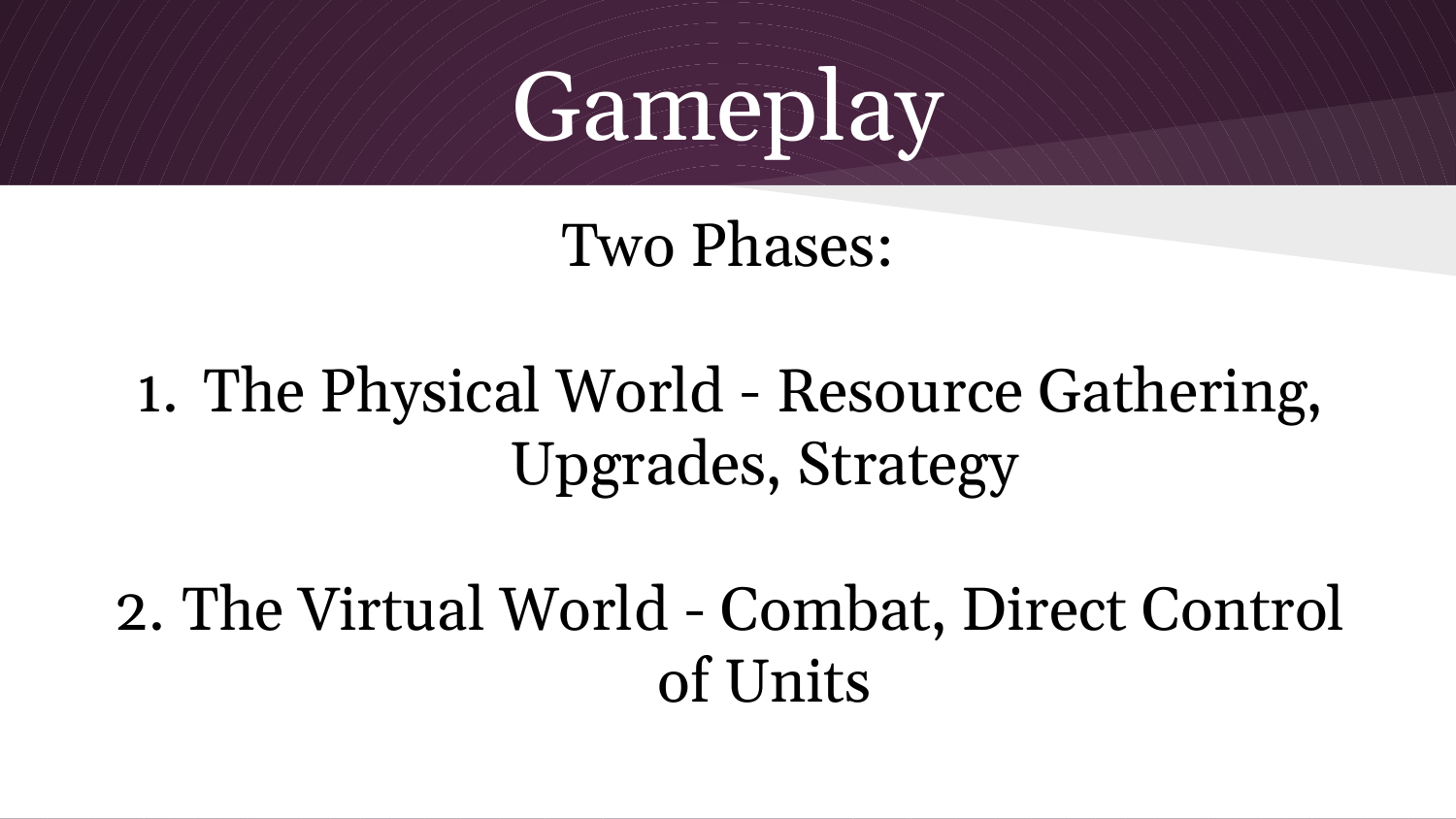

# Gameplay
Two Phases:

The Physical World - Resource Gathering, Upgrades, Strategy

The Virtual World - Combat, Direct Control of Units